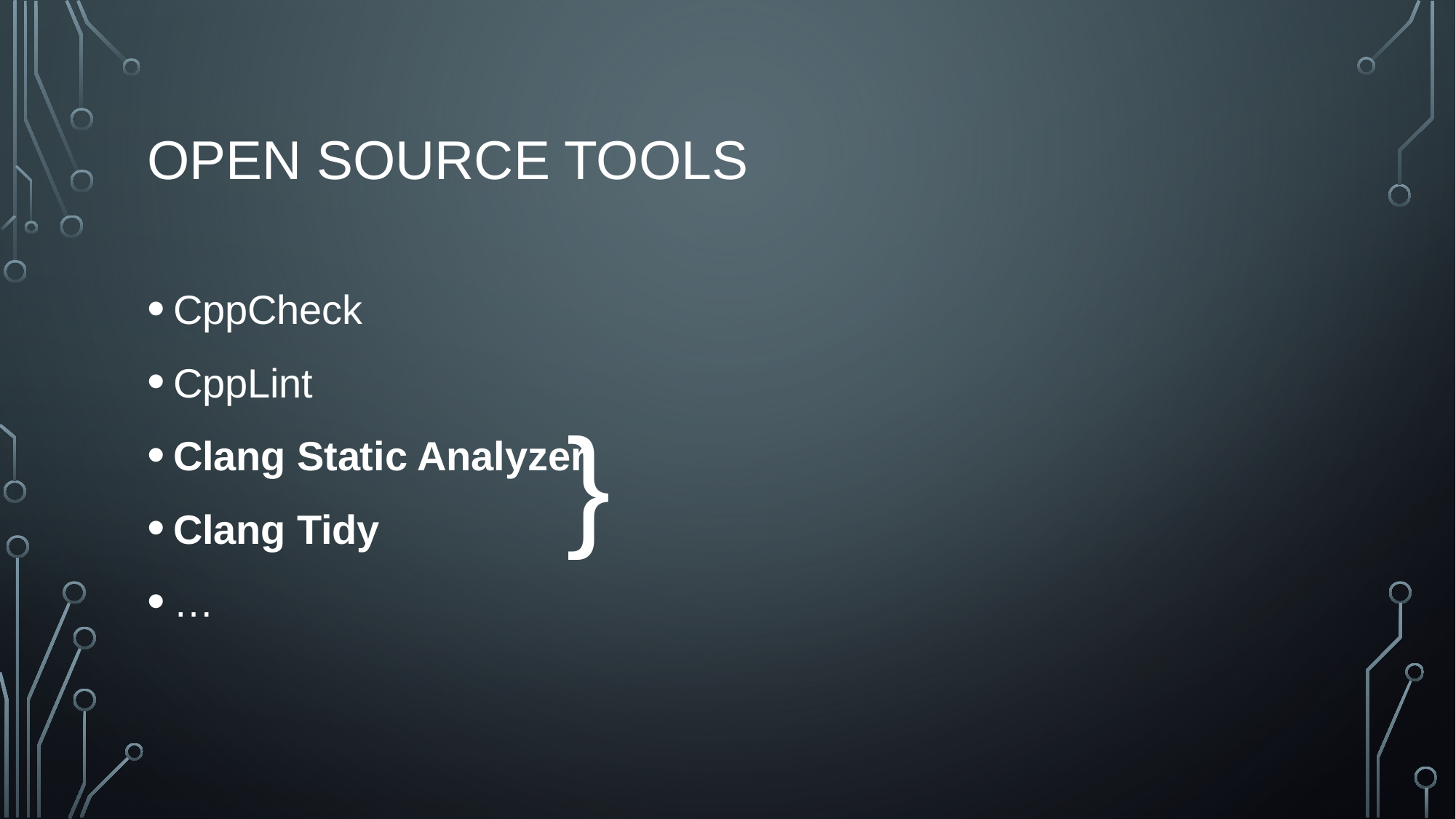

# Open source tools
CppCheck
CppLint
Clang Static Analyzer
Clang Tidy
…
}